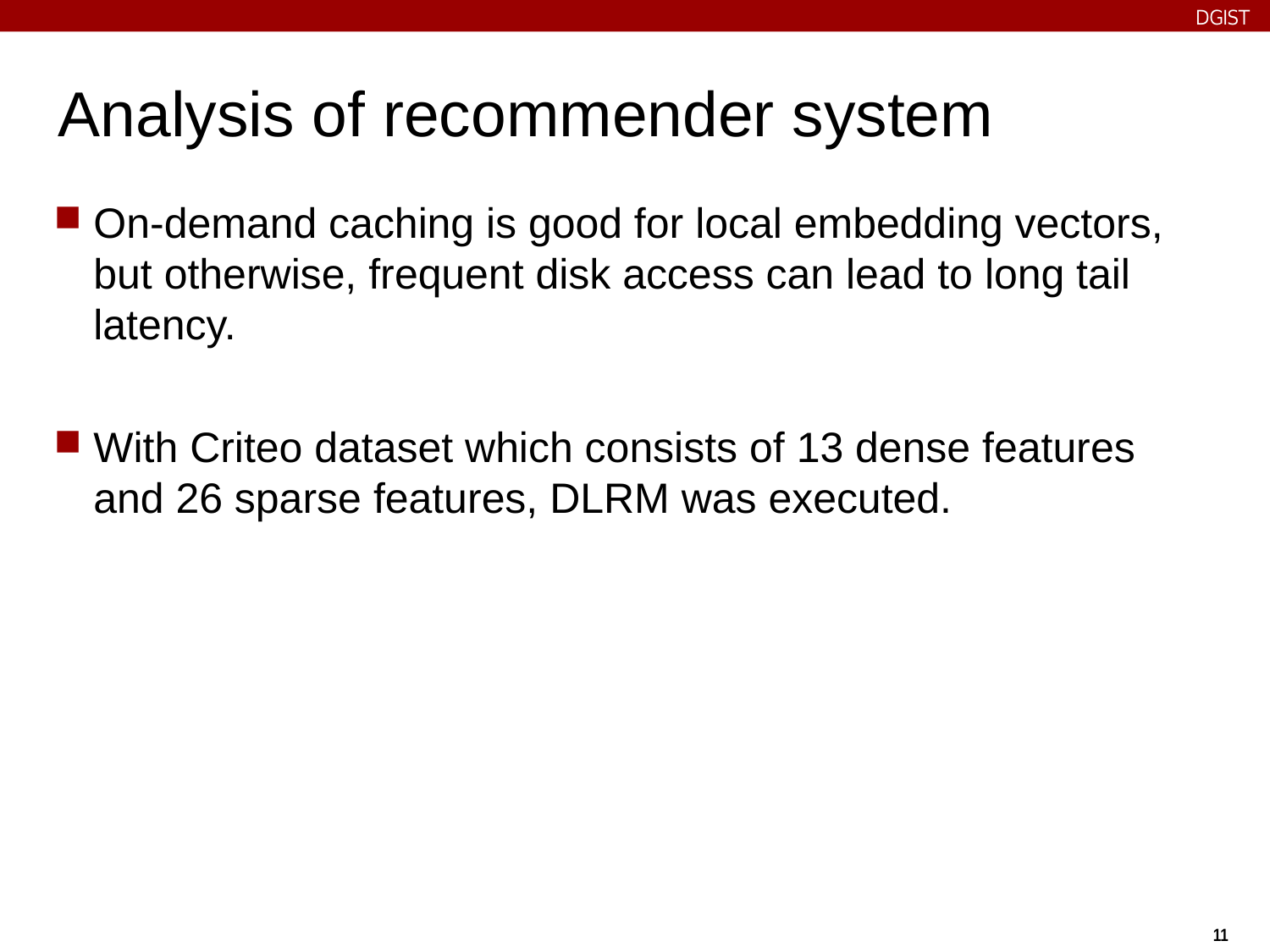

DGIST
# Analysis of recommender system
On-demand caching is good for local embedding vectors, but otherwise, frequent disk access can lead to long tail latency.

With Criteo dataset which consists of 13 dense features and 26 sparse features, DLRM was executed.